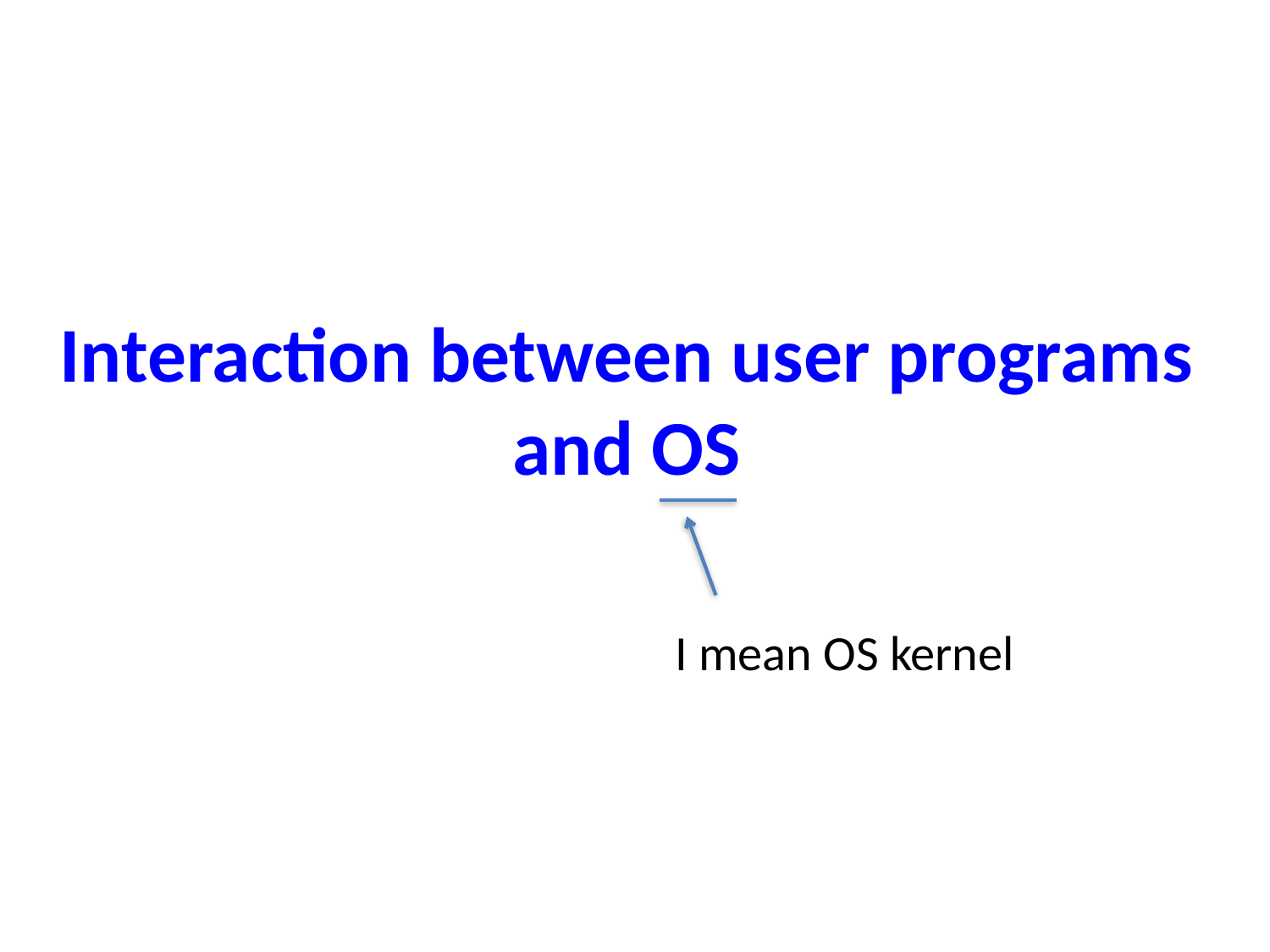

# Interaction between user programs and OS
I mean OS kernel